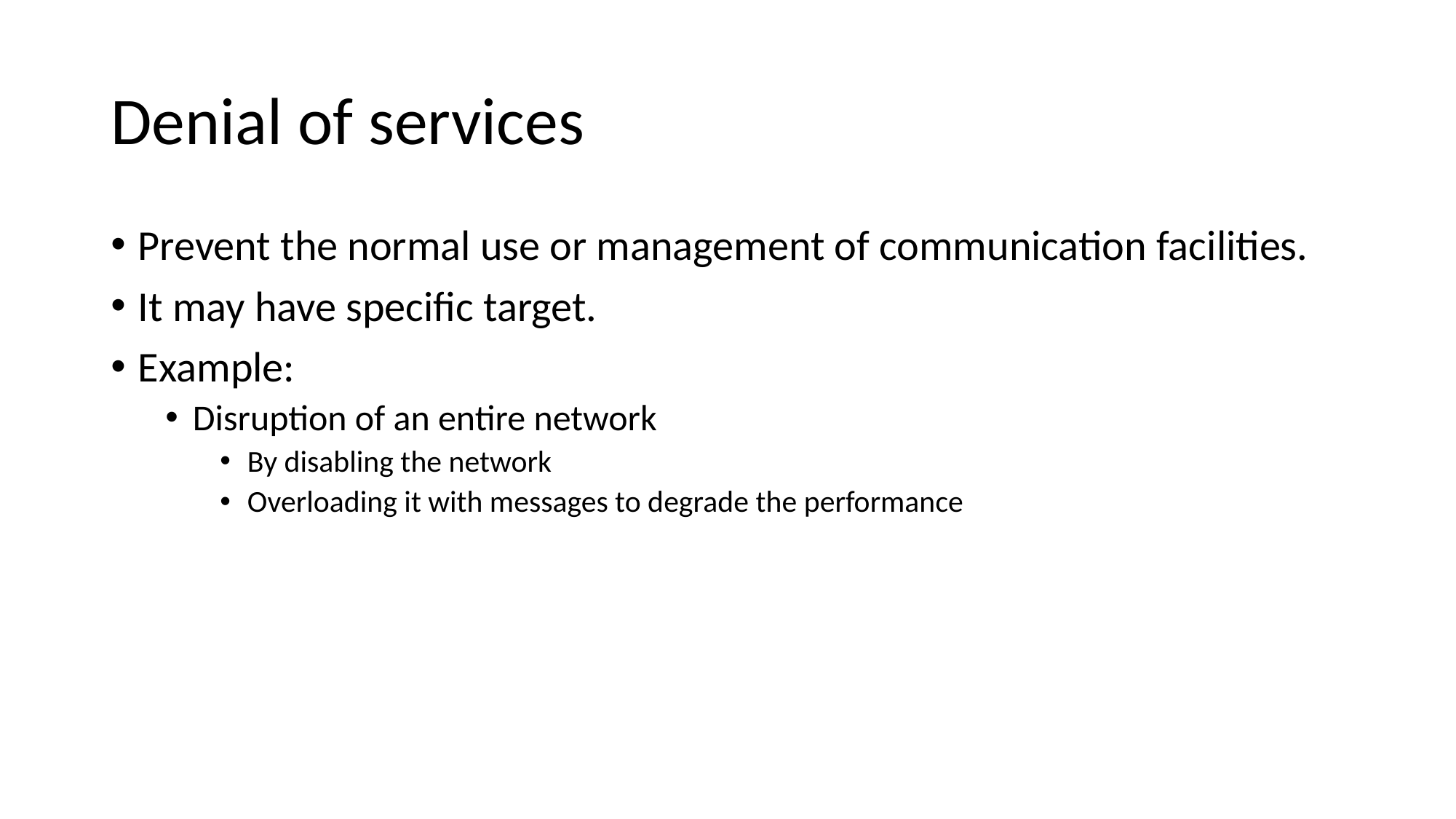

# Denial of services
Prevent the normal use or management of communication facilities.
It may have specific target.
Example:
Disruption of an entire network
By disabling the network
Overloading it with messages to degrade the performance